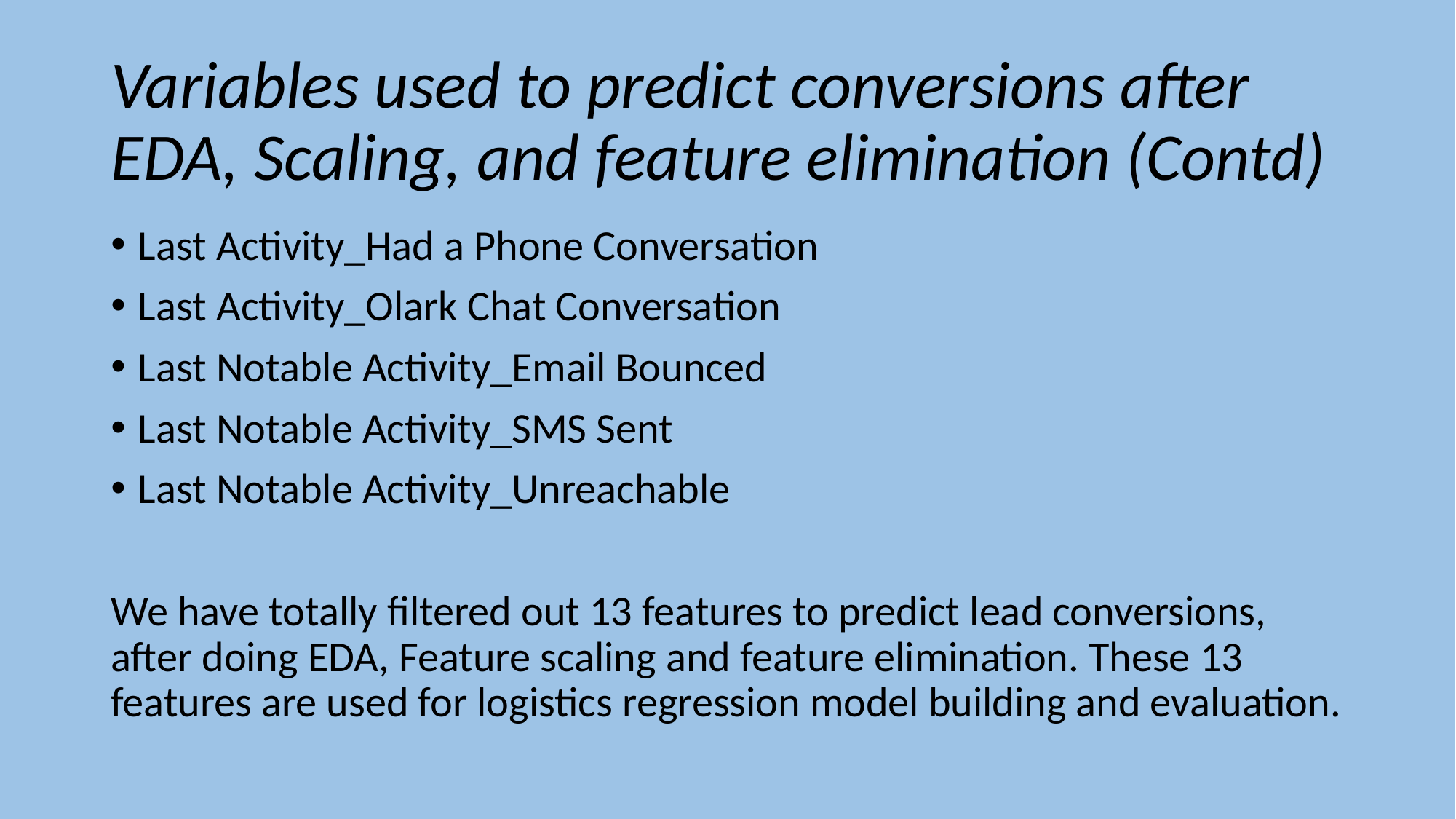

# Variables used to predict conversions after EDA, Scaling, and feature elimination (Contd)
Last Activity_Had a Phone Conversation
Last Activity_Olark Chat Conversation
Last Notable Activity_Email Bounced
Last Notable Activity_SMS Sent
Last Notable Activity_Unreachable

We have totally filtered out 13 features to predict lead conversions, after doing EDA, Feature scaling and feature elimination. These 13 features are used for logistics regression model building and evaluation.